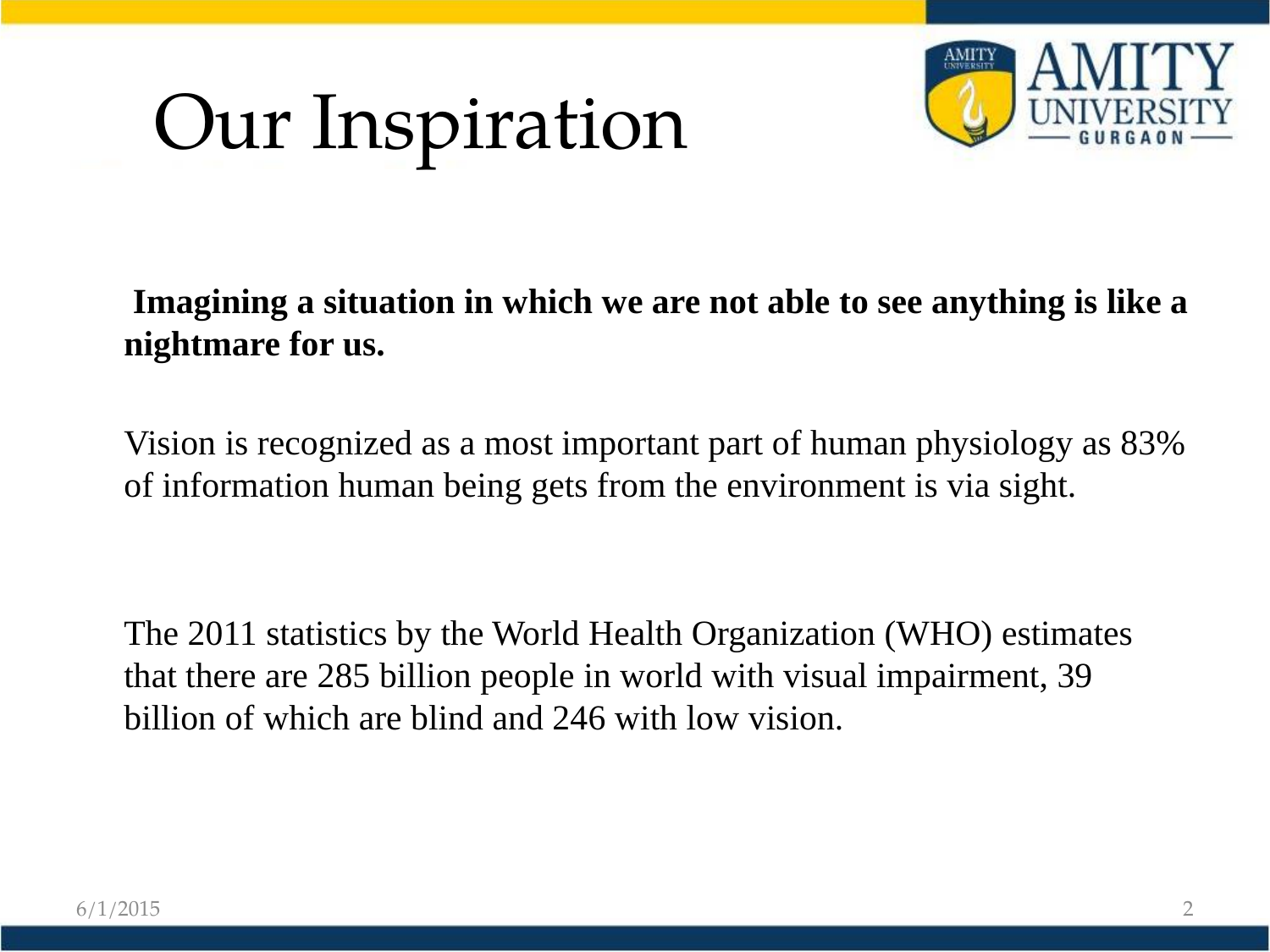

# Our Inspiration

	 Imagining a situation in which we are not able to see anything is like a nightmare for us.

	Vision is recognized as a most important part of human physiology as 83% of information human being gets from the environment is via sight.

 	The 2011 statistics by the World Health Organization (WHO) estimates that there are 285 billion people in world with visual impairment, 39 billion of which are blind and 246 with low vision.
6/1/2015
2